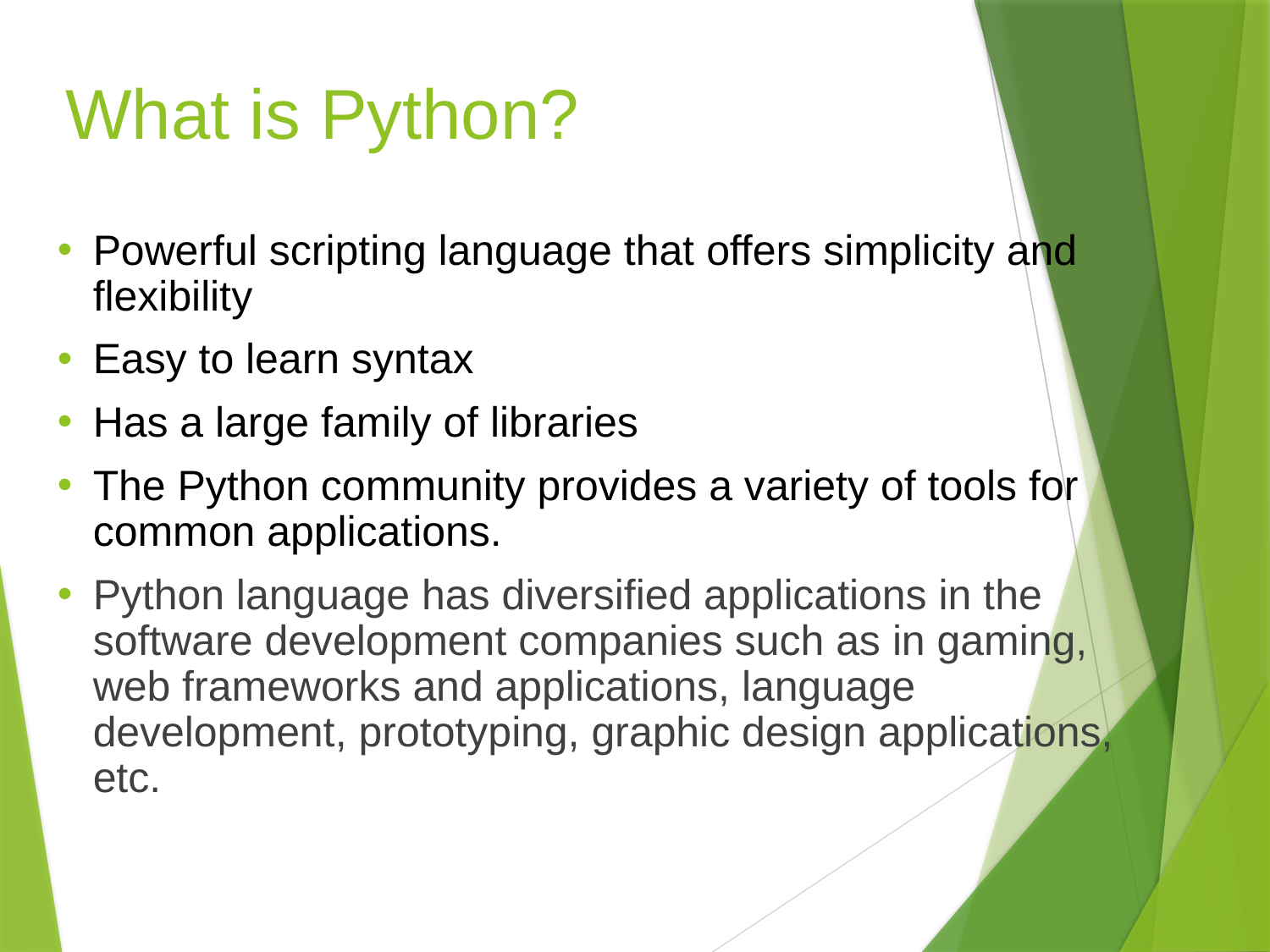

# What is Python?
Powerful scripting language that offers simplicity and flexibility
Easy to learn syntax
Has a large family of libraries
The Python community provides a variety of tools for common applications.
Python language has diversified applications in the software development companies such as in gaming, web frameworks and applications, language development, prototyping, graphic design applications, etc.